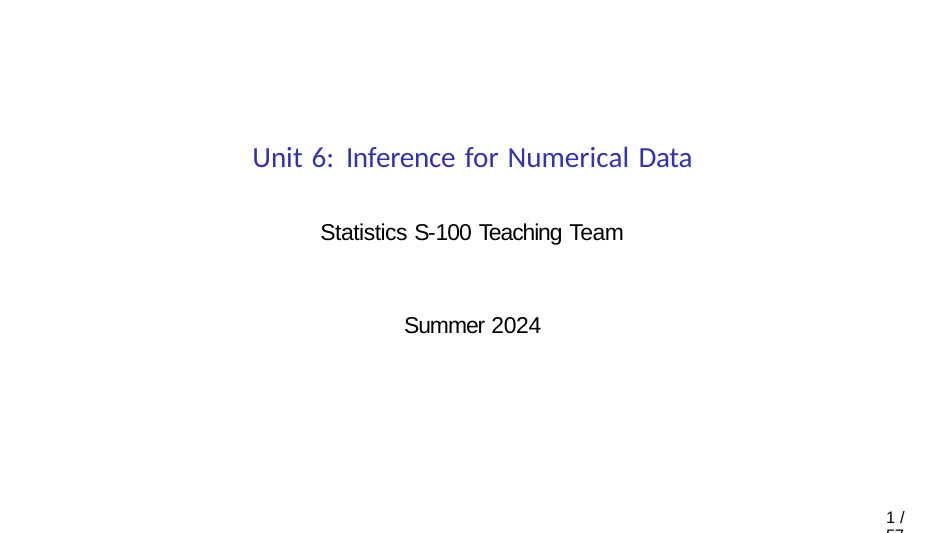

Unit 6: Inference for Numerical Data

Statistics S-100 Teaching Team

Summer 2024
1 / 57